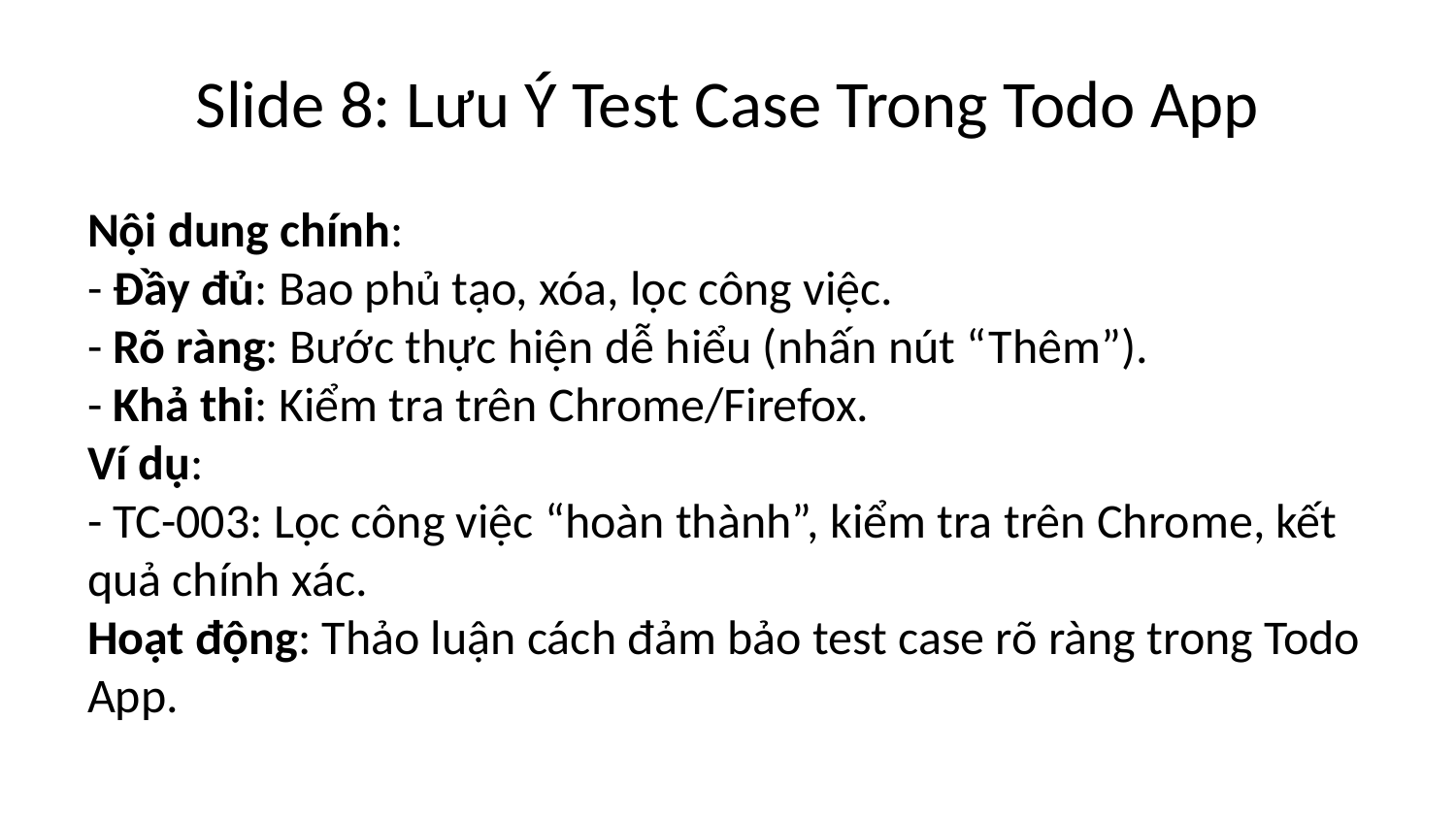

# Slide 8: Lưu Ý Test Case Trong Todo App
Nội dung chính:
- Đầy đủ: Bao phủ tạo, xóa, lọc công việc.
- Rõ ràng: Bước thực hiện dễ hiểu (nhấn nút “Thêm”).
- Khả thi: Kiểm tra trên Chrome/Firefox.
Ví dụ:
- TC-003: Lọc công việc “hoàn thành”, kiểm tra trên Chrome, kết quả chính xác.
Hoạt động: Thảo luận cách đảm bảo test case rõ ràng trong Todo App.